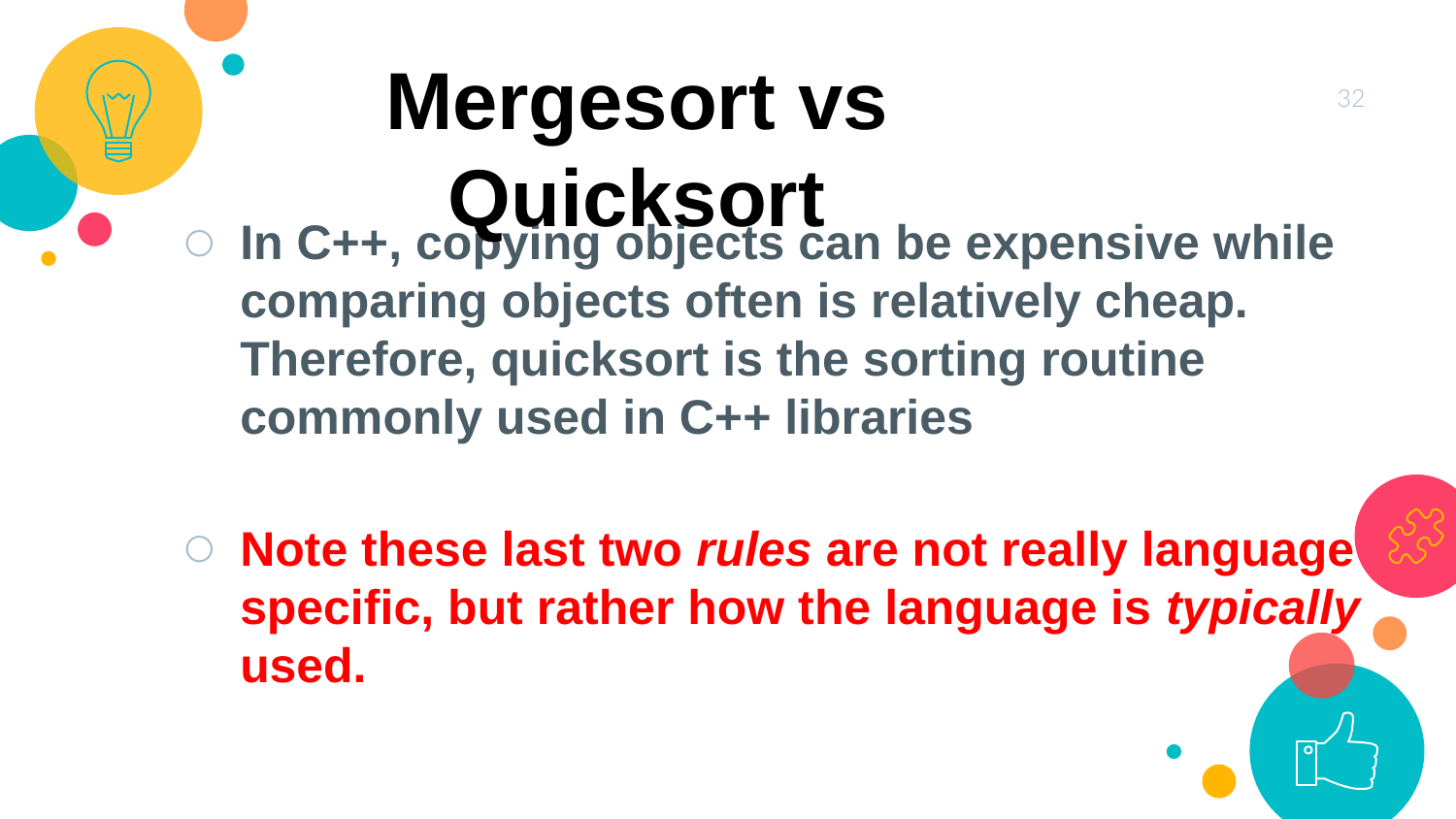

Mergesort vs Quicksort
32
In C++, copying objects can be expensive while comparing objects often is relatively cheap.  Therefore, quicksort is the sorting routine commonly used in C++ libraries

Note these last two rules are not really language specific, but rather how the language is typically used.